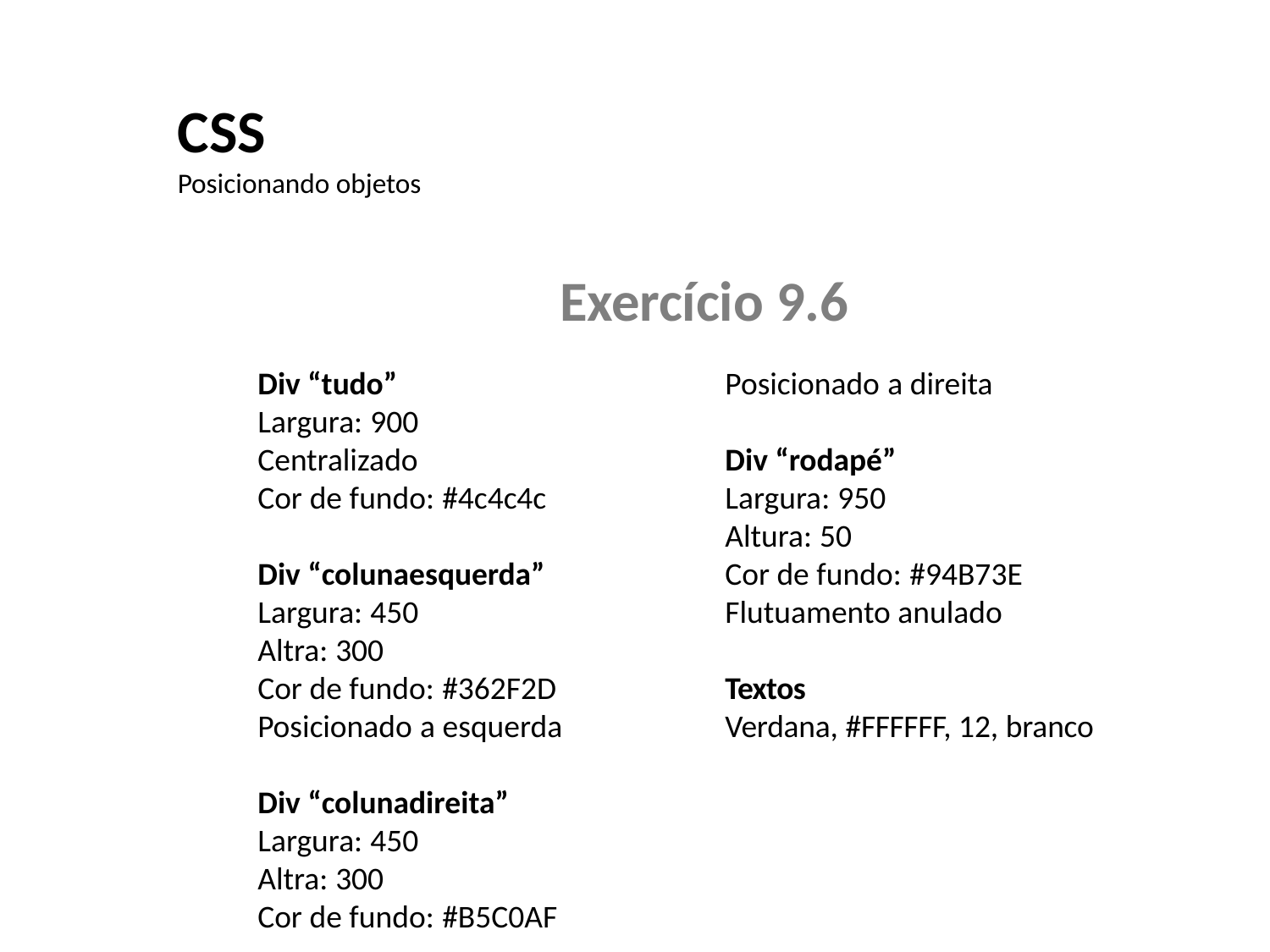

CSS
Posicionando objetos
Exercício 9.6
Div “tudo”
Largura: 900
Centralizado
Posicionado a direita
Div “rodapé”
Largura: 950
Cor de fundo: #4c4c4c
Altura: 50
Cor de fundo: #94B73E
Flutuamento anulado
Div “colunaesquerda”
Largura: 450
Altra: 300
Cor de fundo: #362F2D
Posicionado a esquerda
Textos
Verdana, #FFFFFF, 12, branco
Div “colunadireita”
Largura: 450
Altra: 300
Cor de fundo: #B5C0AF